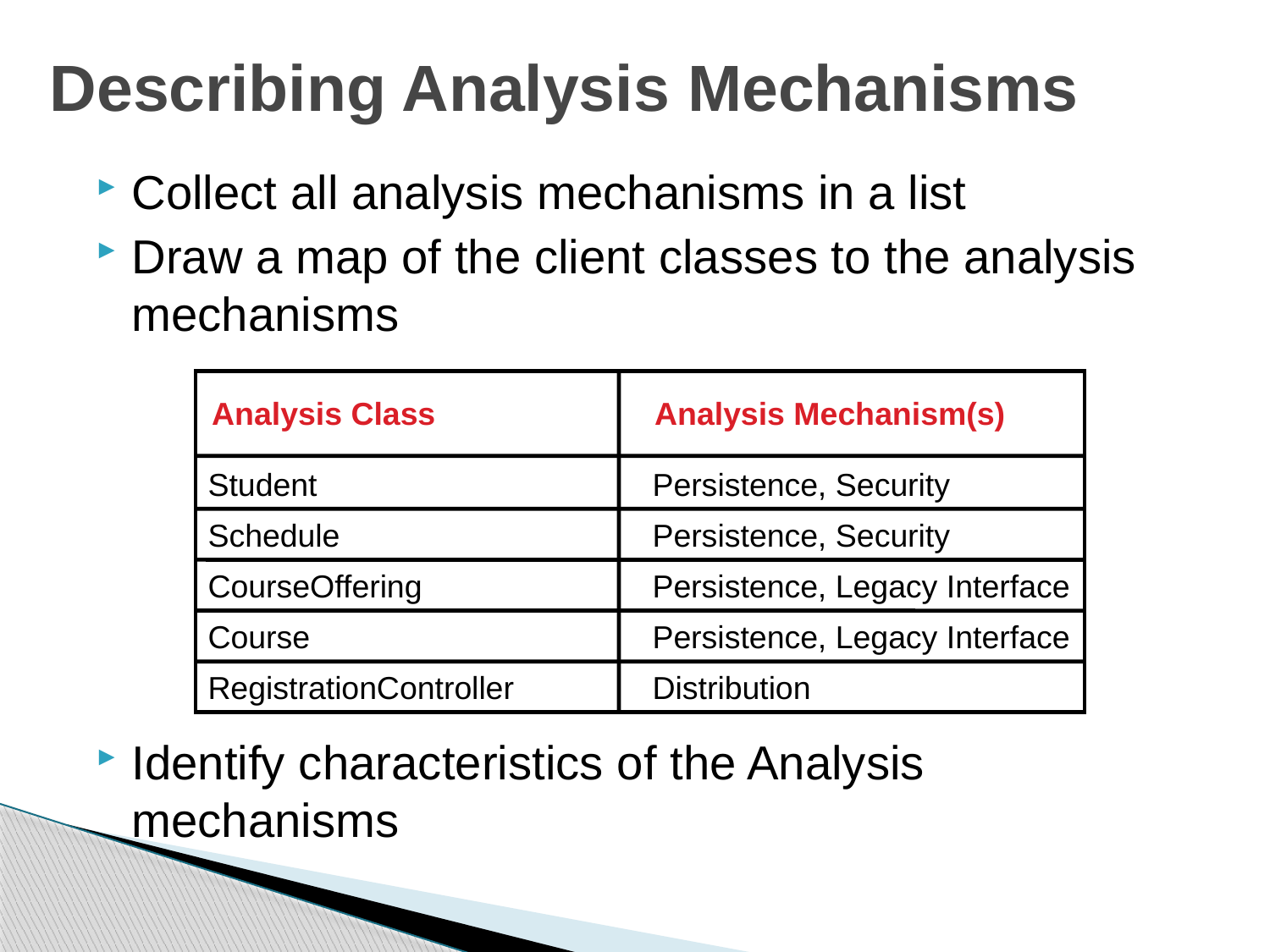

Describing Analysis Mechanisms
Collect all analysis mechanisms in a list
Draw a map of the client classes to the analysis mechanisms

Identify characteristics of the Analysis mechanisms

Analysis Class
Analysis Mechanism(s)

Student
Persistence, Security

Schedule
Persistence, Security

CourseOffering
Persistence, Legacy Interface

Course
Persistence, Legacy Interface

RegistrationController
Distribution